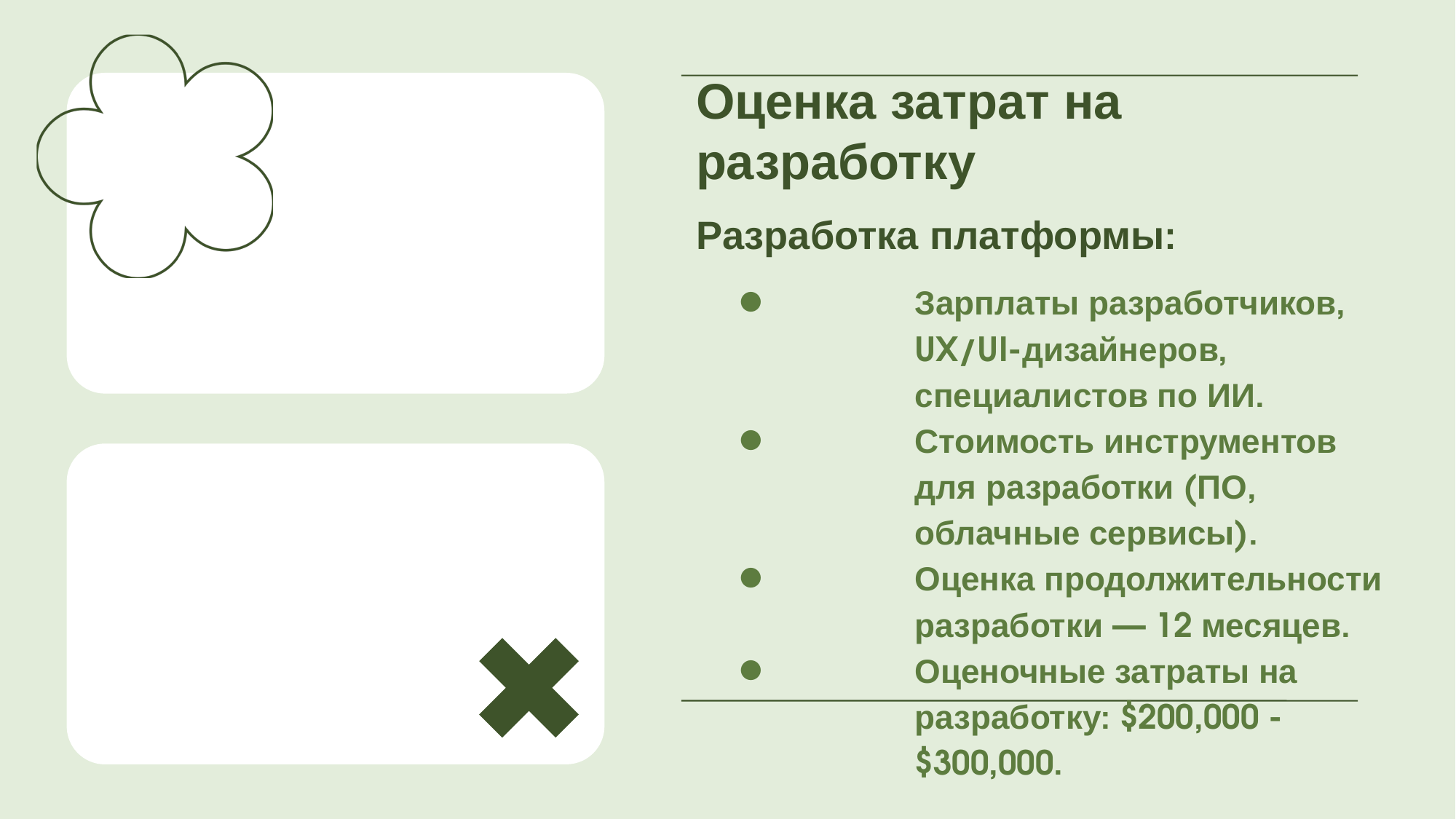

# Оценка затрат на разработку
Разработка платформы:
Зарплаты разработчиков, UX/UI-дизайнеров, специалистов по ИИ.
Стоимость инструментов для разработки (ПО, облачные сервисы).
Оценка продолжительности разработки — 12 месяцев.
Оценочные затраты на разработку: $200,000 - $300,000.